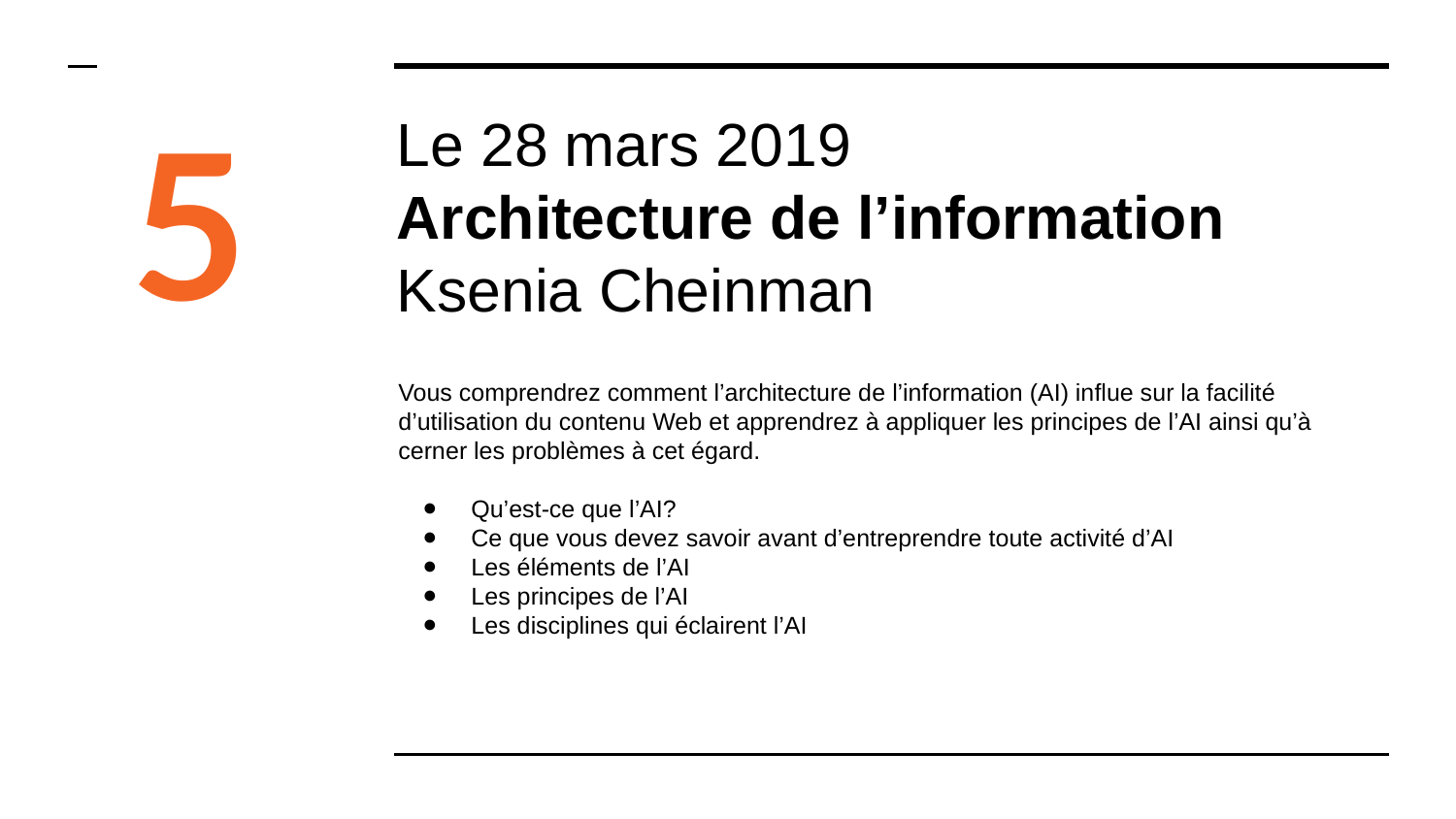

5
# Le 28 mars 2019
Architecture de l’information
Ksenia Cheinman
Vous comprendrez comment l’architecture de l’information (AI) influe sur la facilité d’utilisation du contenu Web et apprendrez à appliquer les principes de l’AI ainsi qu’à cerner les problèmes à cet égard.

Qu’est-ce que l’AI?
Ce que vous devez savoir avant d’entreprendre toute activité d’AI
Les éléments de l’AI
Les principes de l’AI
Les disciplines qui éclairent l’AI